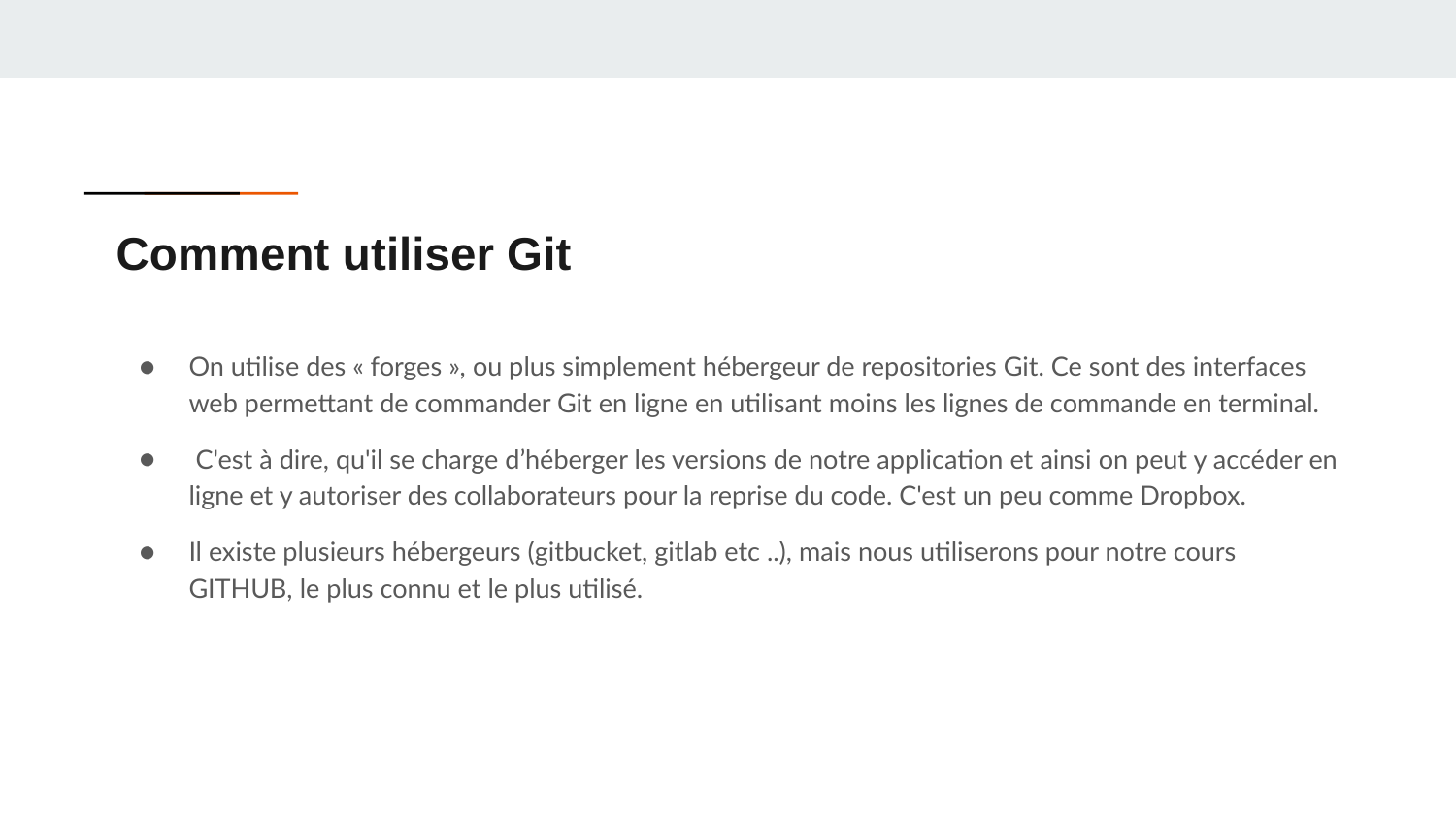

# Comment utiliser Git
On utilise des « forges », ou plus simplement hébergeur de repositories Git. Ce sont des interfaces web permettant de commander Git en ligne en utilisant moins les lignes de commande en terminal.
 C'est à dire, qu'il se charge d’héberger les versions de notre application et ainsi on peut y accéder en ligne et y autoriser des collaborateurs pour la reprise du code. C'est un peu comme Dropbox.
Il existe plusieurs hébergeurs (gitbucket, gitlab etc ..), mais nous utiliserons pour notre cours GITHUB, le plus connu et le plus utilisé.